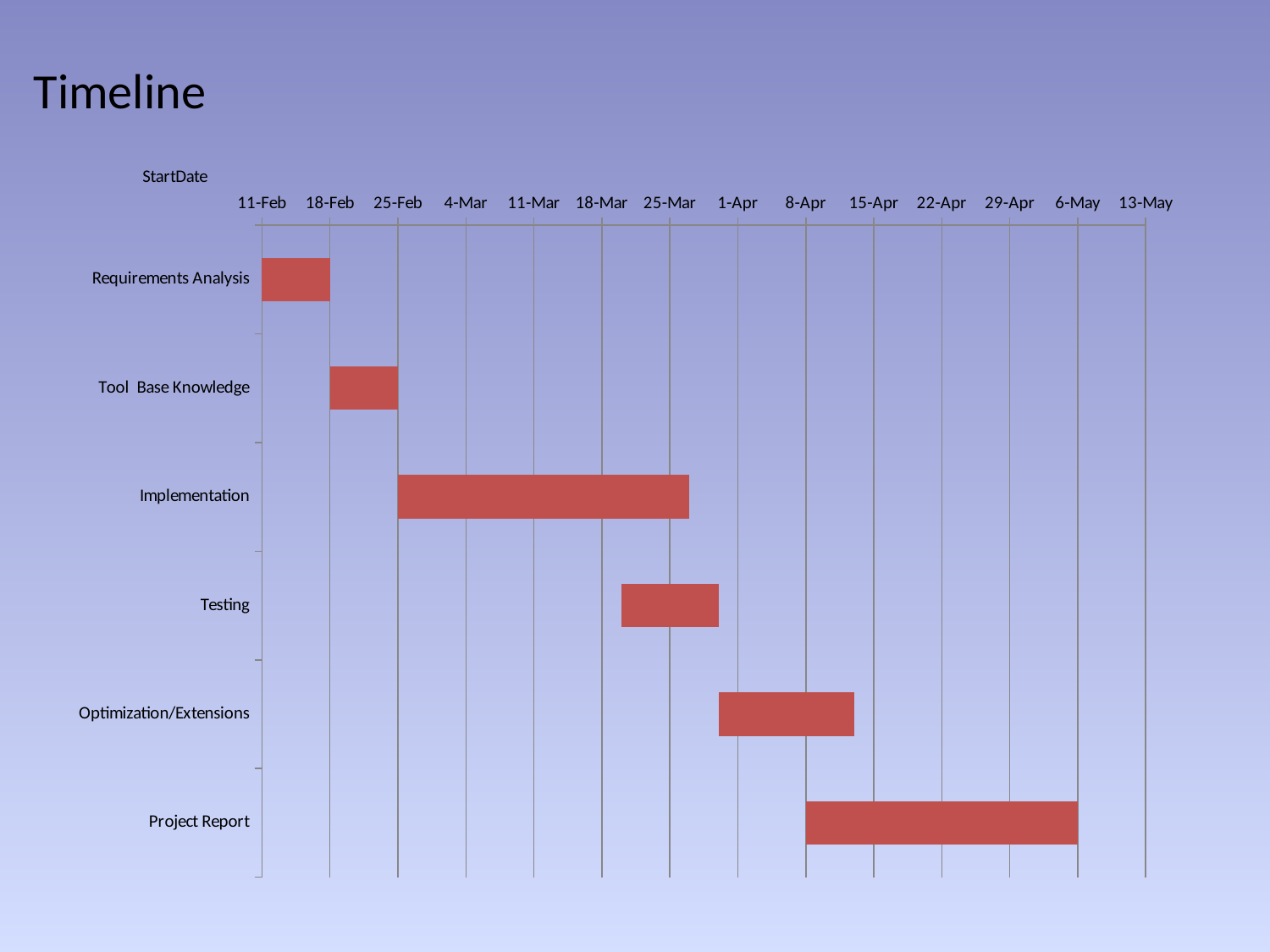

Timeline

### Chart

| Category |  |  |
|---|---|---|
| Requirements Analysis | 41681.0 | 7.0 |
| Tool  Base Knowledge | 41688.0 | 7.0 |
| Implementation | 41695.0 | 30.0 |
| Testing | 41718.0 | 10.0 |
| Optimization/Extensions | 41728.0 | 14.0 |
| Project Report | 41737.0 | 28.0 |